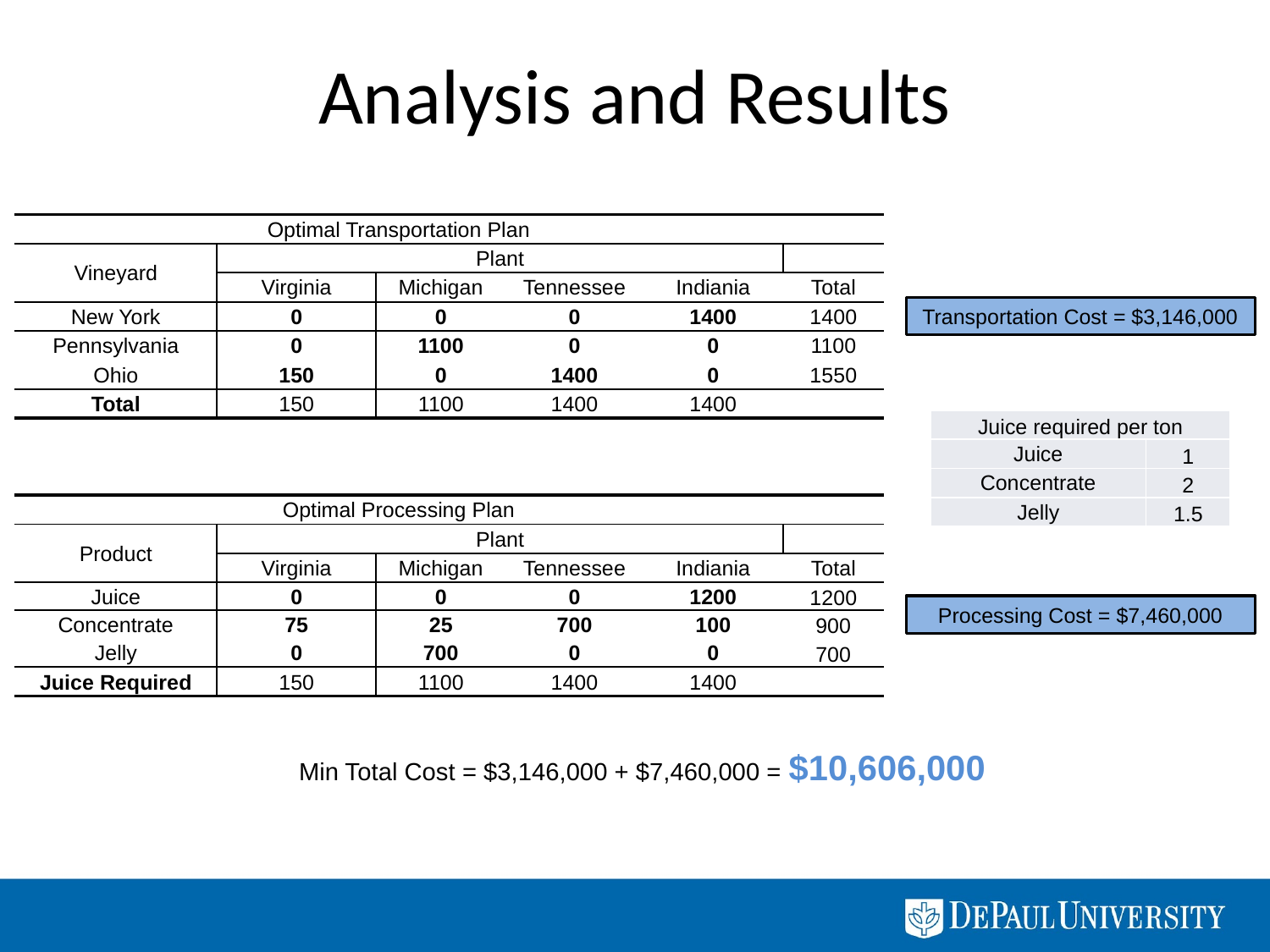

# Analysis and Results
| Optimal Transportation Plan |  |  |  |  |  |
| --- | --- | --- | --- | --- | --- |
| Vineyard | Plant |  |  |  |  |
|  | Virginia | Michigan | Tennessee | Indiania | Total |
| New York | 0 | 0 | 0 | 1400 | 1400 |
| Pennsylvania | 0 | 1100 | 0 | 0 | 1100 |
| Ohio | 150 | 0 | 1400 | 0 | 1550 |
| Total | 150 | 1100 | 1400 | 1400 |  |
Transportation Cost = $3,146,000
| Juice required per ton |  |
| --- | --- |
| Juice | 1 |
| Concentrate | 2 |
| Jelly | 1.5 |
| Optimal Processing Plan |  |  |  |  |  |
| --- | --- | --- | --- | --- | --- |
| Product | Plant |  |  |  |  |
|  | Virginia | Michigan | Tennessee | Indiania | Total |
| Juice | 0 | 0 | 0 | 1200 | 1200 |
| Concentrate | 75 | 25 | 700 | 100 | 900 |
| Jelly | 0 | 700 | 0 | 0 | 700 |
| Juice Required | 150 | 1100 | 1400 | 1400 |  |
Processing Cost = $7,460,000
Min Total Cost = $3,146,000 + $7,460,000 = $10,606,000